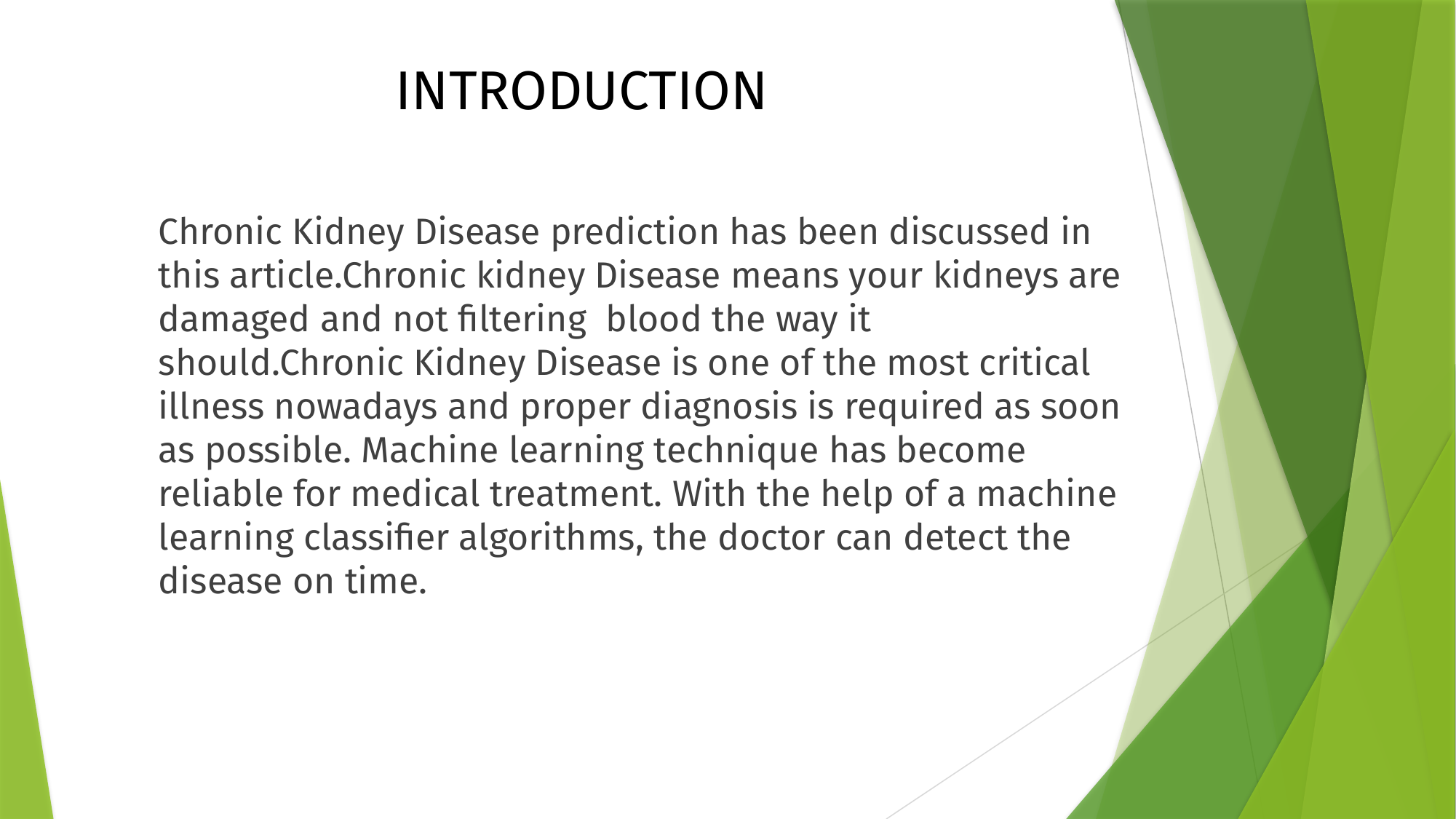

# INTRODUCTION
Chronic Kidney Disease prediction has been discussed in this article.Chronic kidney Disease means your kidneys are damaged and not filtering  blood the way it should.Chronic Kidney Disease is one of the most critical illness nowadays and proper diagnosis is required as soon as possible. Machine learning technique has become reliable for medical treatment. With the help of a machine learning classifier algorithms, the doctor can detect the disease on time.